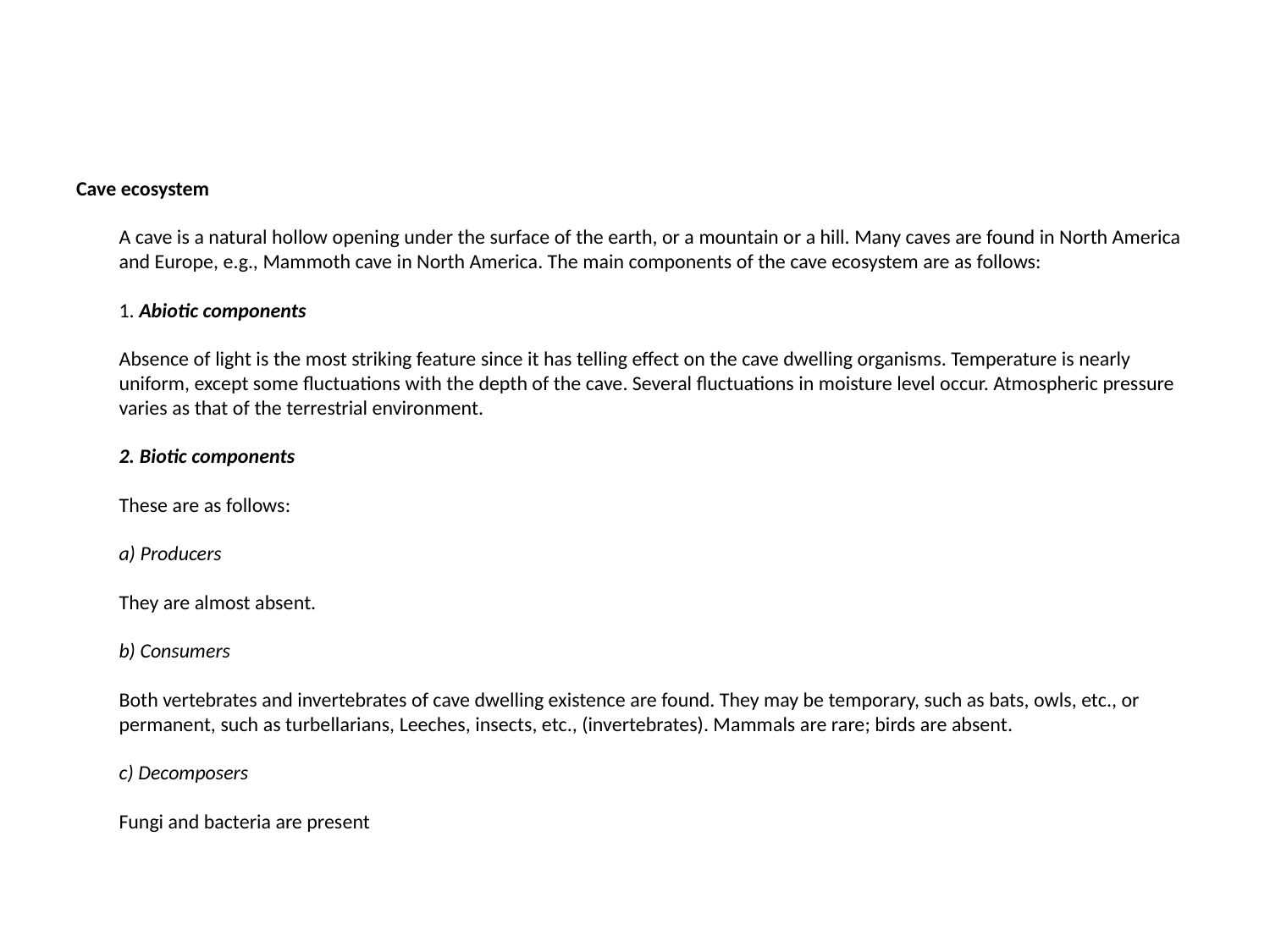

Cave ecosystem
A cave is a natural hollow opening under the surface of the earth, or a mountain or a hill. Many caves are found in North America and Europe, e.g., Mammoth cave in North America. The main components of the cave ecosystem are as follows:
1. Abiotic components
Absence of light is the most striking feature since it has telling effect on the cave dwelling organisms. Temperature is nearly uniform, except some fluctuations with the depth of the cave. Several fluctuations in moisture level occur. Atmospheric pressure varies as that of the terrestrial environment.
2. Biotic components
These are as follows:
a) Producers
They are almost absent.
b) Consumers
Both vertebrates and invertebrates of cave dwelling existence are found. They may be temporary, such as bats, owls, etc., or permanent, such as turbellarians, Leeches, insects, etc., (invertebrates). Mammals are rare; birds are absent.
c) Decomposers
Fungi and bacteria are present